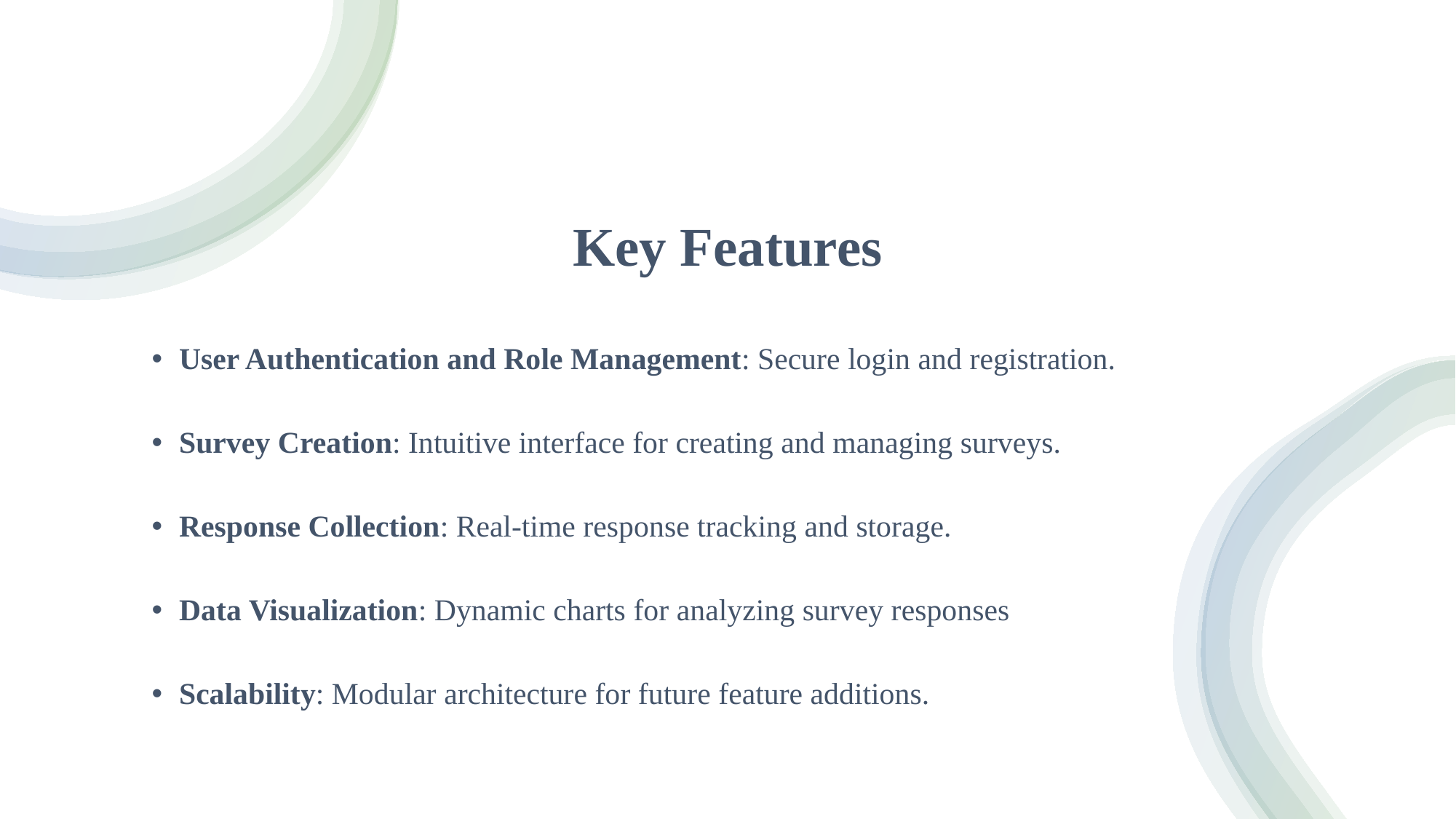

# Key Features
User Authentication and Role Management: Secure login and registration.

Survey Creation: Intuitive interface for creating and managing surveys.

Response Collection: Real-time response tracking and storage.

Data Visualization: Dynamic charts for analyzing survey responses

Scalability: Modular architecture for future feature additions.